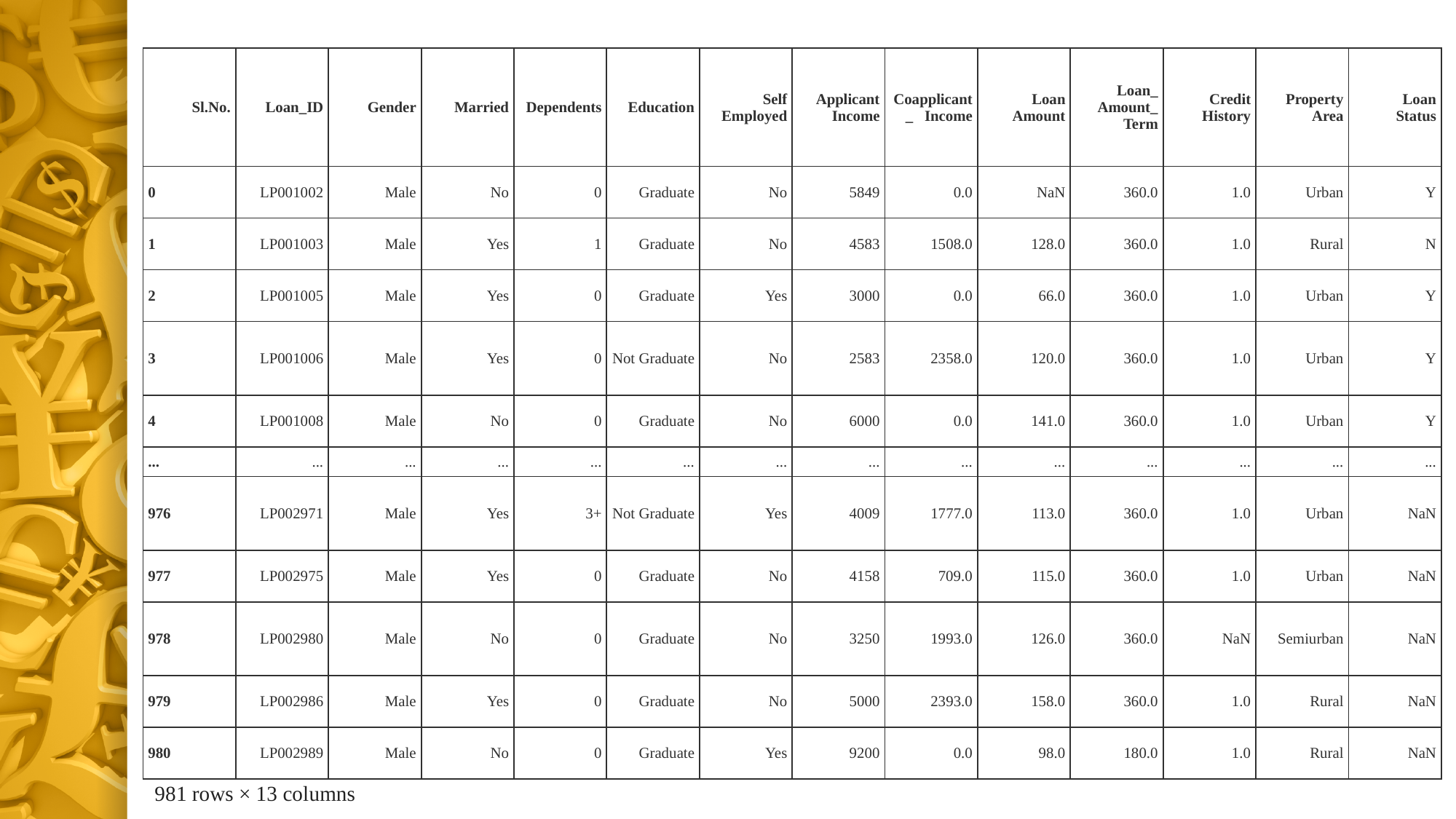

| Sl.No. | Loan\_ID | Gender | Married | Dependents | Education | Self Employed | Applicant Income | Coapplicant\_ Income | Loan Amount | Loan\_ Amount\_ Term | Credit History | Property Area | Loan Status |
| --- | --- | --- | --- | --- | --- | --- | --- | --- | --- | --- | --- | --- | --- |
| 0 | LP001002 | Male | No | 0 | Graduate | No | 5849 | 0.0 | NaN | 360.0 | 1.0 | Urban | Y |
| 1 | LP001003 | Male | Yes | 1 | Graduate | No | 4583 | 1508.0 | 128.0 | 360.0 | 1.0 | Rural | N |
| 2 | LP001005 | Male | Yes | 0 | Graduate | Yes | 3000 | 0.0 | 66.0 | 360.0 | 1.0 | Urban | Y |
| 3 | LP001006 | Male | Yes | 0 | Not Graduate | No | 2583 | 2358.0 | 120.0 | 360.0 | 1.0 | Urban | Y |
| 4 | LP001008 | Male | No | 0 | Graduate | No | 6000 | 0.0 | 141.0 | 360.0 | 1.0 | Urban | Y |
| ... | ... | ... | ... | ... | ... | ... | ... | ... | ... | ... | ... | ... | ... |
| 976 | LP002971 | Male | Yes | 3+ | Not Graduate | Yes | 4009 | 1777.0 | 113.0 | 360.0 | 1.0 | Urban | NaN |
| 977 | LP002975 | Male | Yes | 0 | Graduate | No | 4158 | 709.0 | 115.0 | 360.0 | 1.0 | Urban | NaN |
| 978 | LP002980 | Male | No | 0 | Graduate | No | 3250 | 1993.0 | 126.0 | 360.0 | NaN | Semiurban | NaN |
| 979 | LP002986 | Male | Yes | 0 | Graduate | No | 5000 | 2393.0 | 158.0 | 360.0 | 1.0 | Rural | NaN |
| 980 | LP002989 | Male | No | 0 | Graduate | Yes | 9200 | 0.0 | 98.0 | 180.0 | 1.0 | Rural | NaN |
981 rows × 13 columns